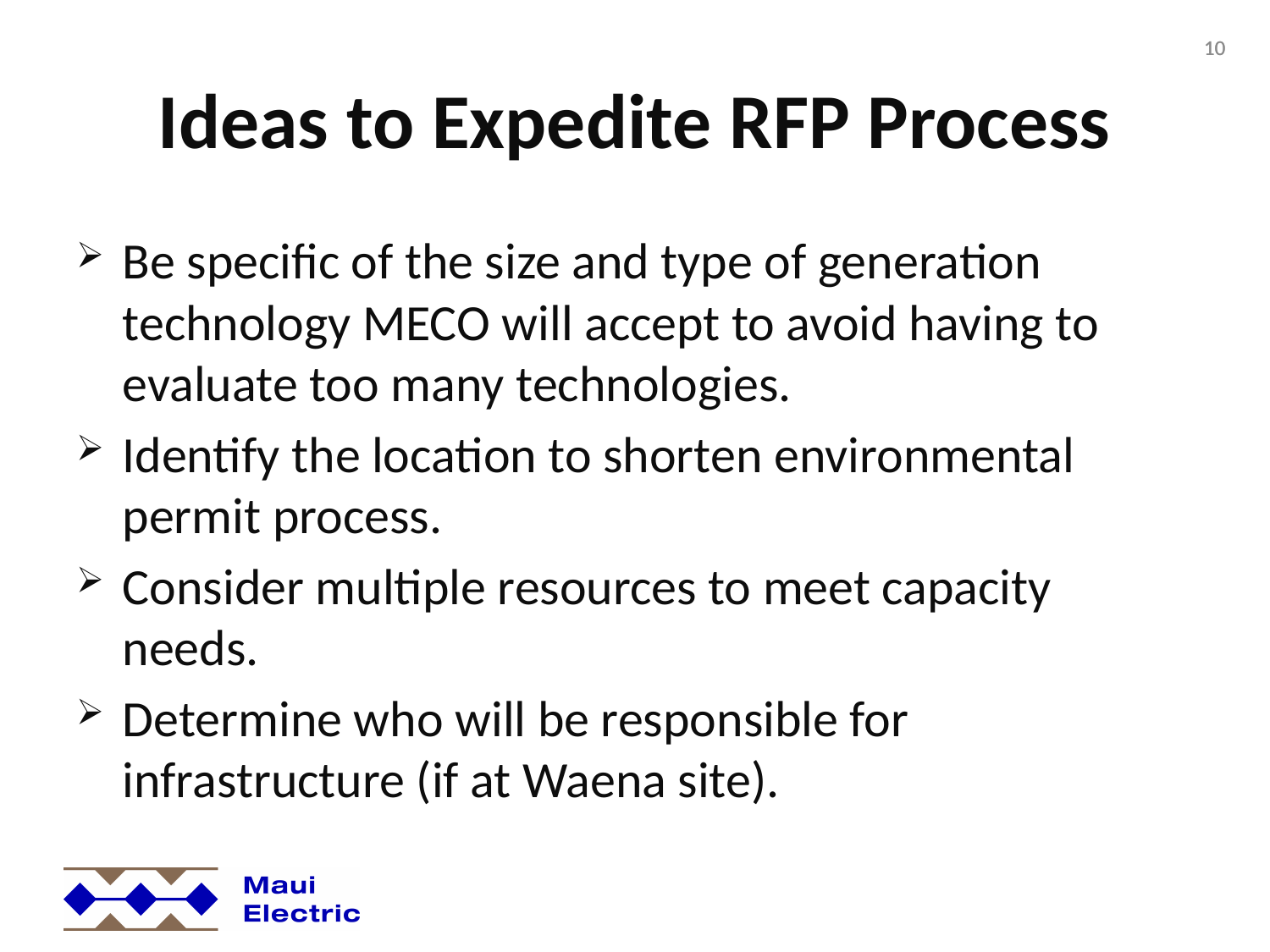

10
# Ideas to Expedite RFP Process
Be specific of the size and type of generation technology MECO will accept to avoid having to evaluate too many technologies.
Identify the location to shorten environmental permit process.
Consider multiple resources to meet capacity needs.
Determine who will be responsible for infrastructure (if at Waena site).